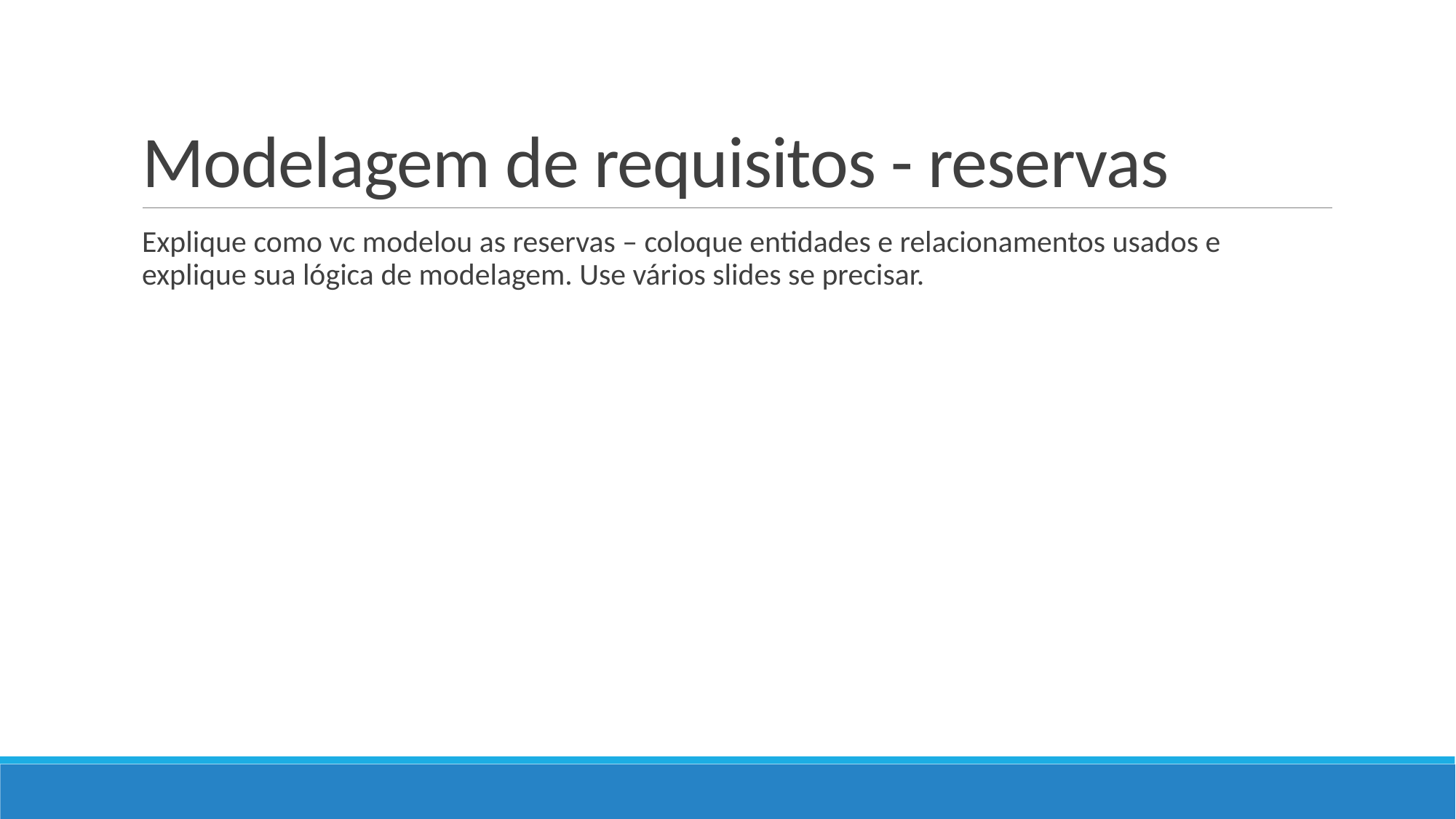

# Modelagem de requisitos - reservas
Explique como vc modelou as reservas – coloque entidades e relacionamentos usados e explique sua lógica de modelagem. Use vários slides se precisar.